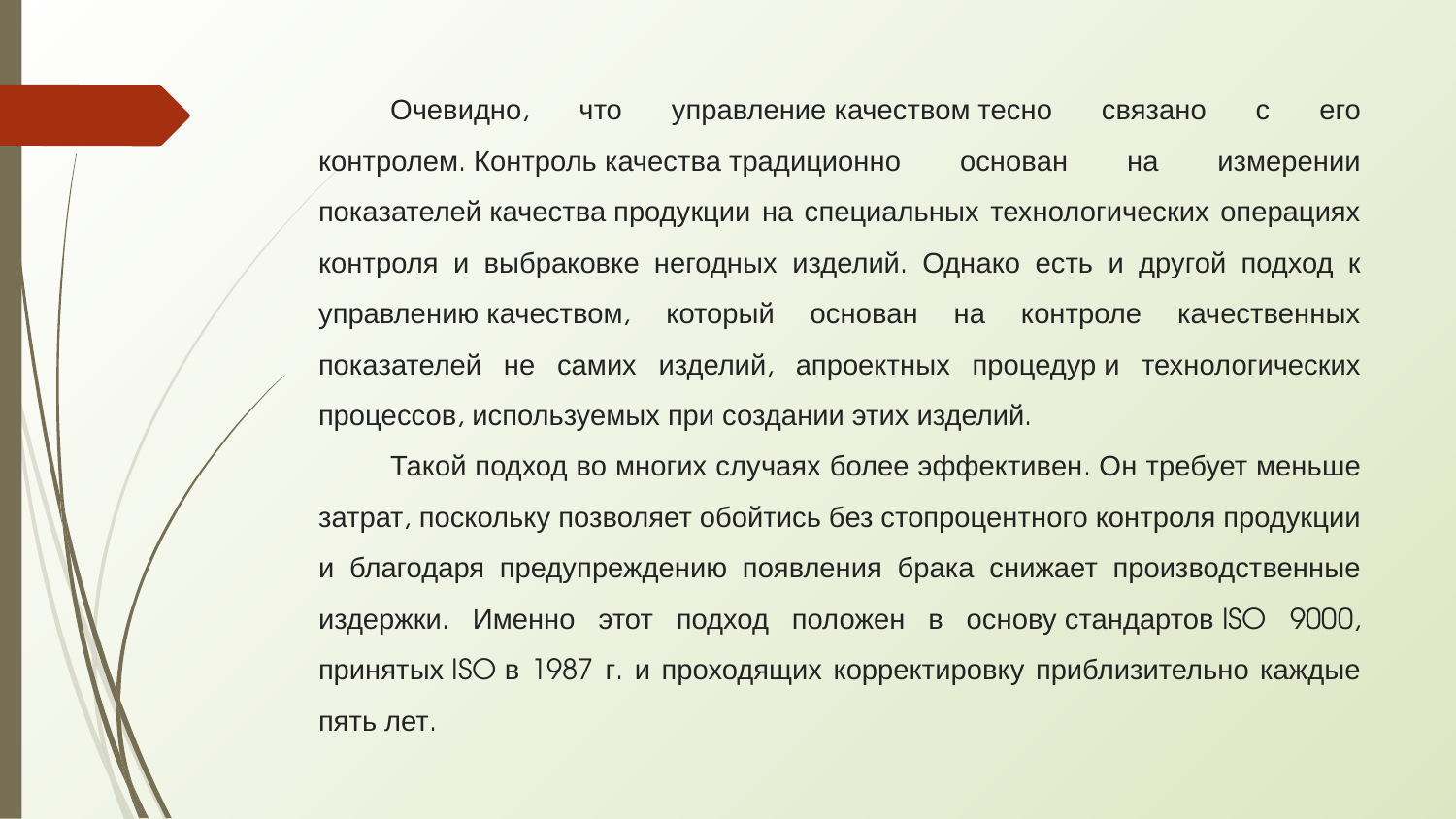

Очевидно, что управление качеством тесно связано с его контролем. Контроль качества традиционно основан на измерении показателей качества продукции на специальных технологических операциях контроля и выбраковке негодных изделий. Однако есть и другой подход к управлению качеством, который основан на контроле качественных показателей не самих изделий, апроектных процедур и технологических процессов, используемых при создании этих изделий.
Такой подход во многих случаях более эффективен. Он требует меньше затрат, поскольку позволяет обойтись без стопроцентного контроля продукции и благодаря предупреждению появления брака снижает производственные издержки. Именно этот подход положен в основу стандартов ISO 9000, принятых ISO в 1987 г. и проходящих корректировку приблизительно каждые пять лет.